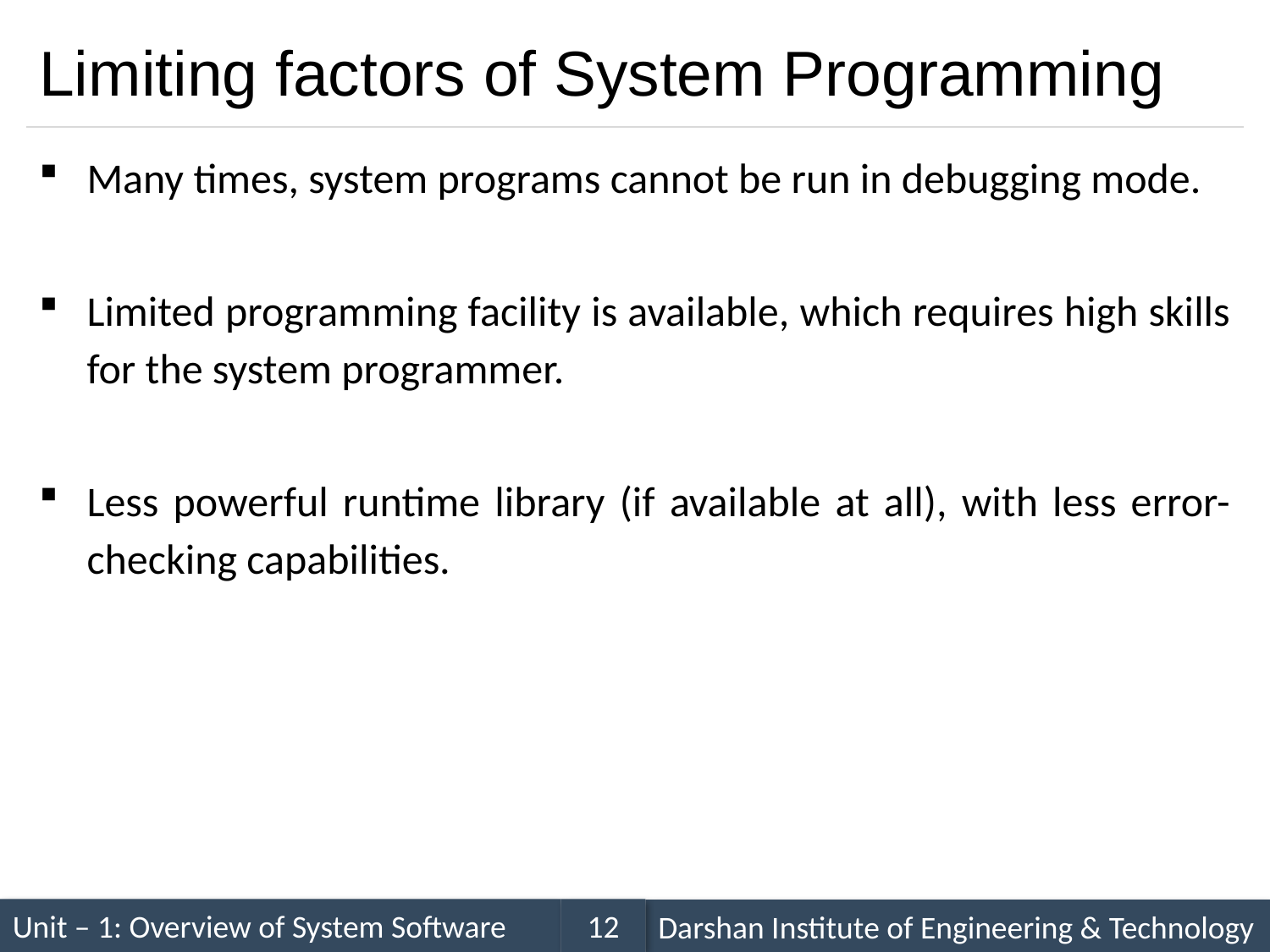

# Limiting factors of System Programming
Many times, system programs cannot be run in debugging mode.

Limited programming facility is available, which requires high skills for the system programmer.

Less powerful runtime library (if available at all), with less error-checking capabilities.